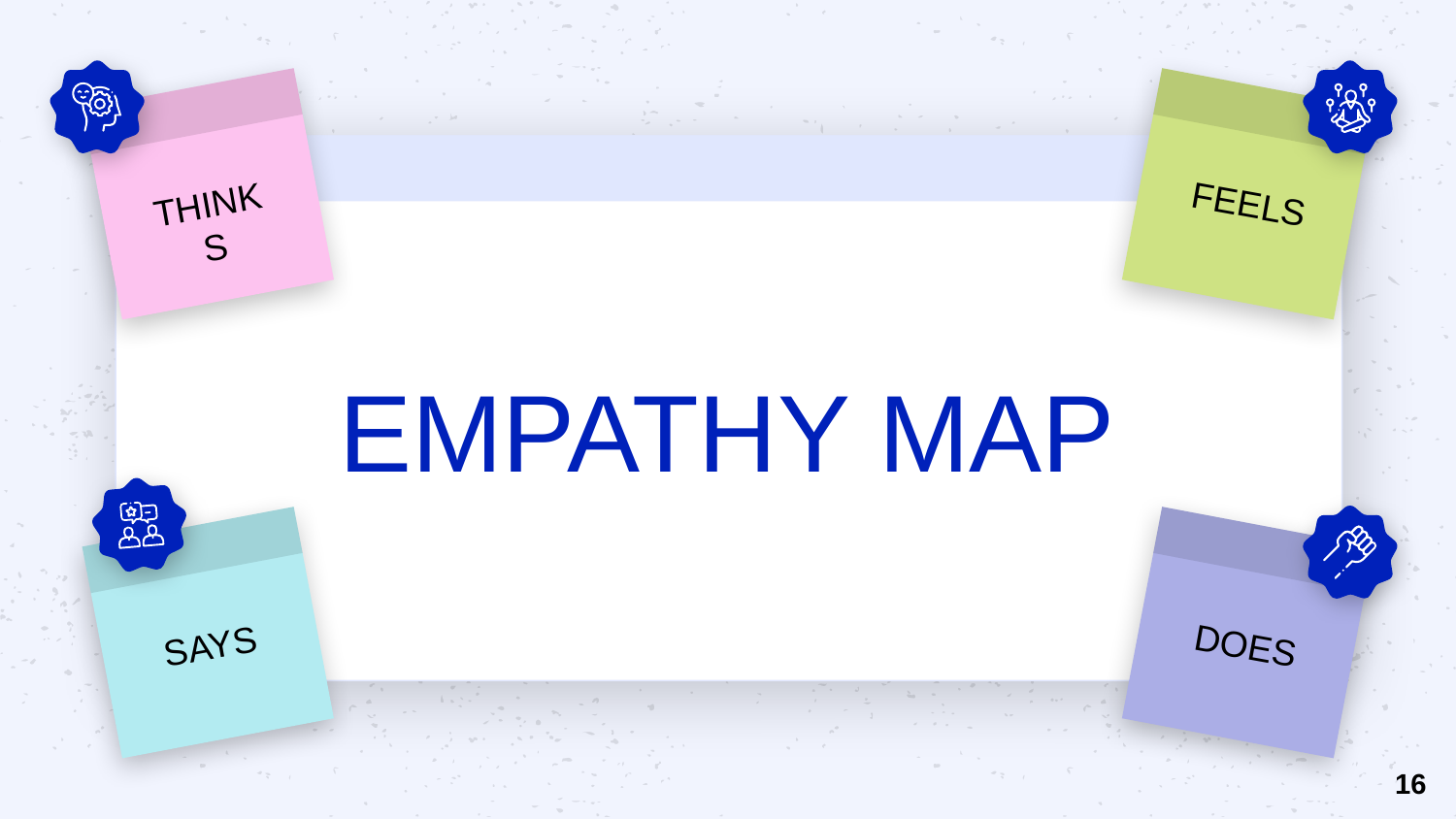

FEELS
THINKS
# EMPATHY MAP

SAYS
DOES
16